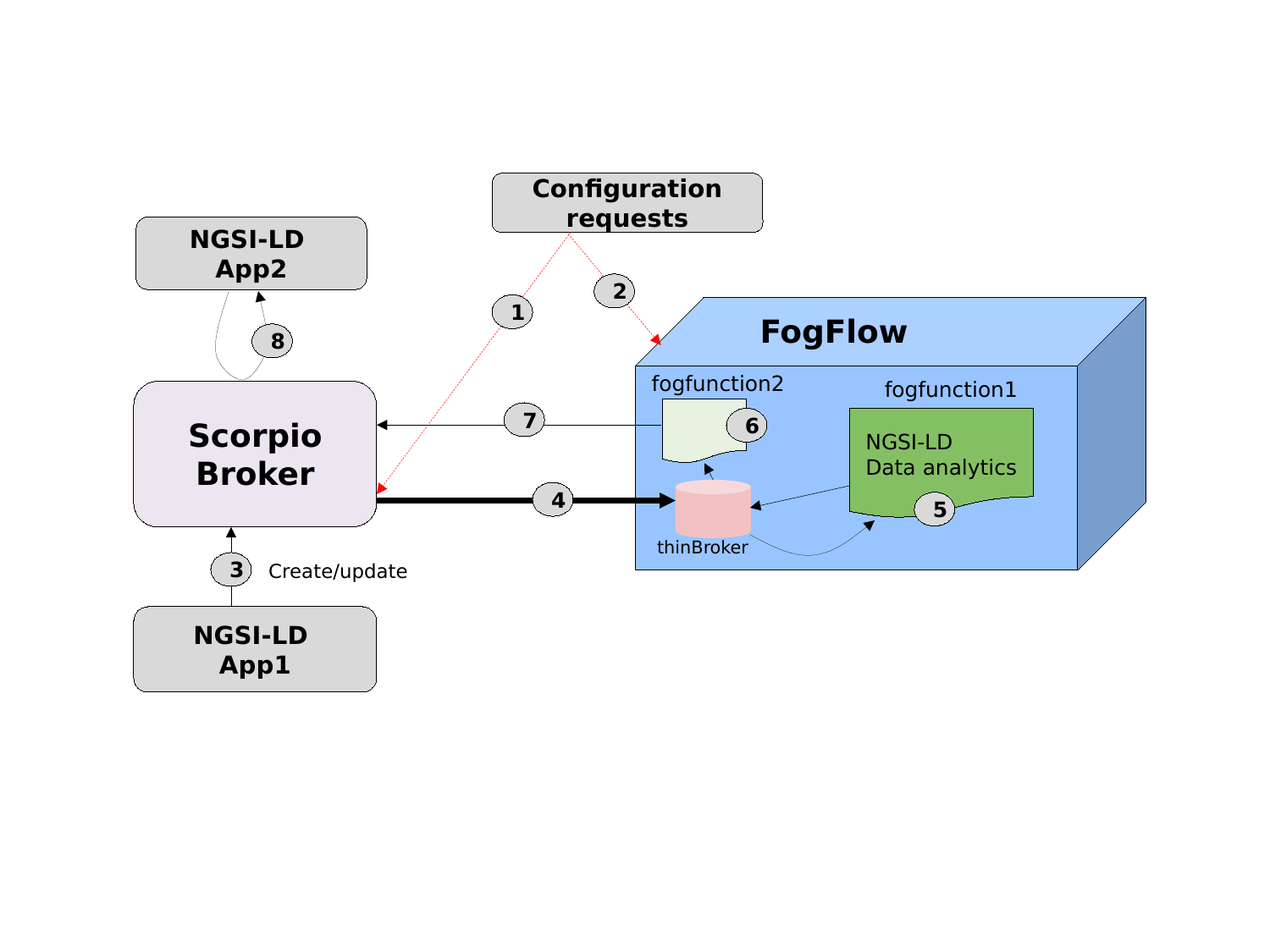

Configuration
requests
NGSI-LD
App2
2

1

FogFlow
8
fogfunction2

fogfunction1

Scorpio Broker

7
6

NGSI-LD
Data analytics

4
5

thinBroker
3
Create/update
NGSI-LD
App1